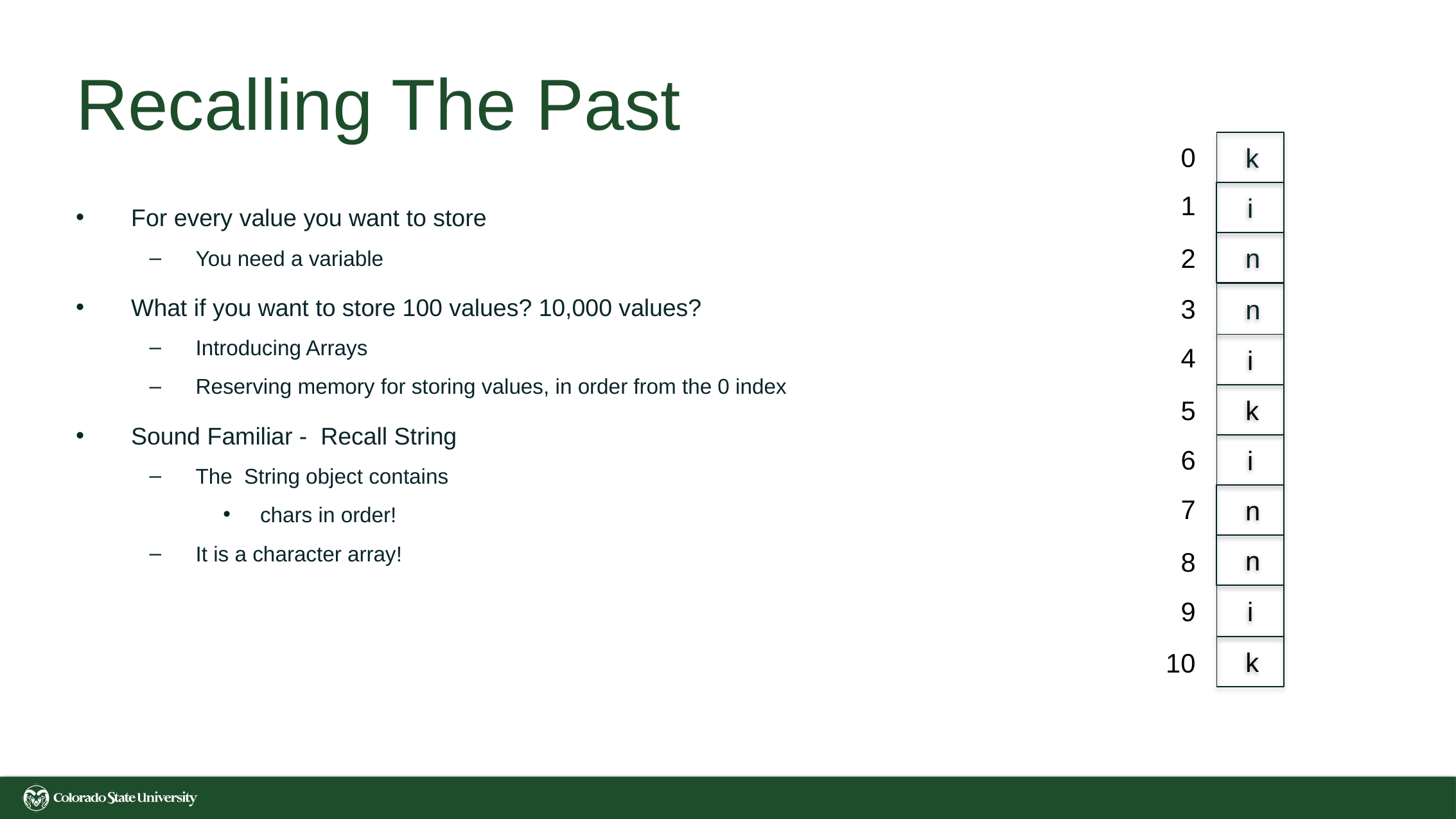

# Recalling The Past
k
i
n
n
i
k
i
n
n
i
k
0
1
2
3
4
5
6
7
8
9
10
For every value you want to store
You need a variable
What if you want to store 100 values? 10,000 values?
Introducing Arrays
Reserving memory for storing values, in order from the 0 index
Sound Familiar -  Recall String
The  String object contains
chars in order!
It is a character array!